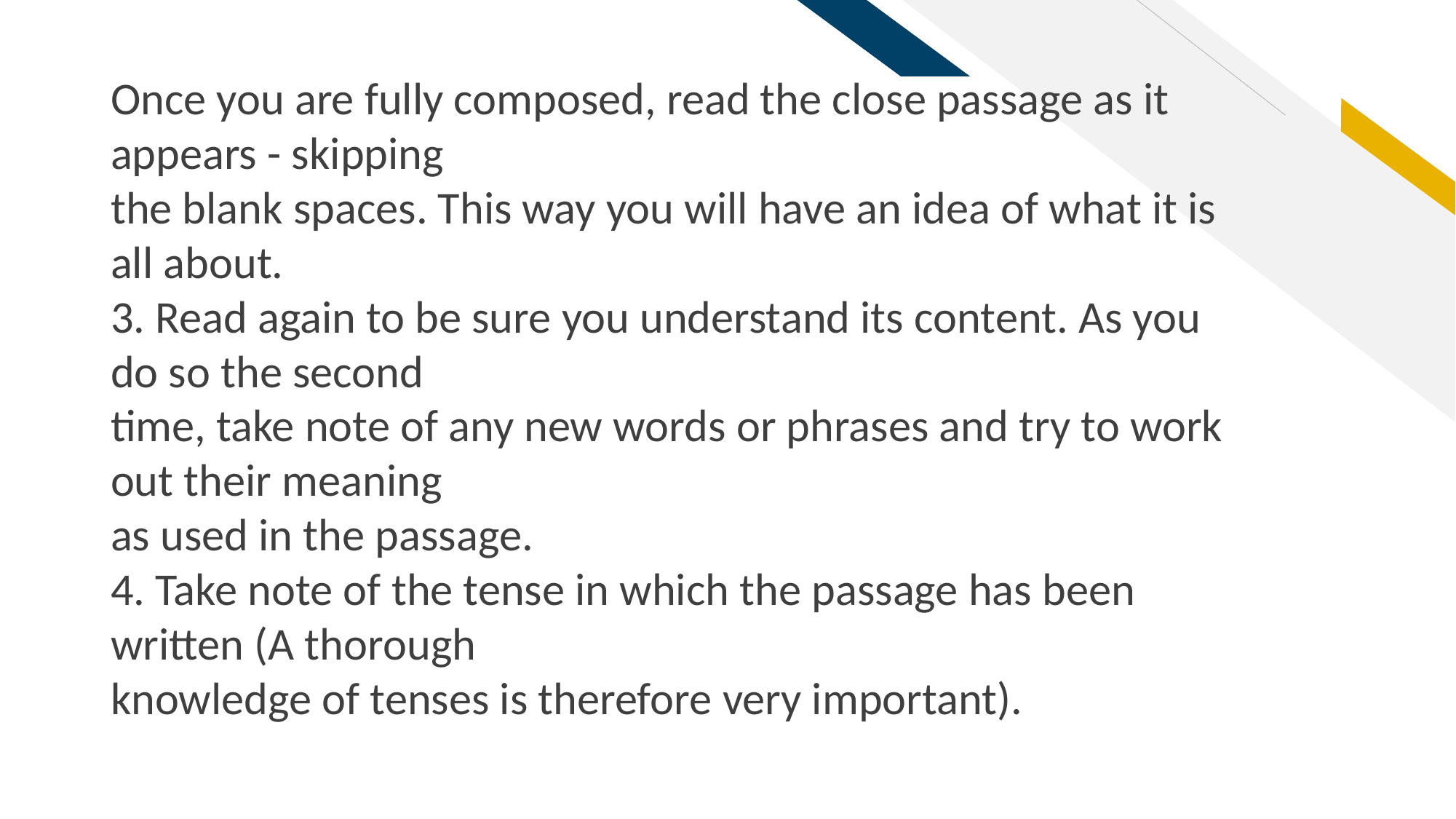

Once you are fully composed, read the close passage as it appears - skipping
the blank spaces. This way you will have an idea of what it is all about.
3. Read again to be sure you understand its content. As you do so the second
time, take note of any new words or phrases and try to work out their meaning
as used in the passage.
4. Take note of the tense in which the passage has been written (A thorough
knowledge of tenses is therefore very important).